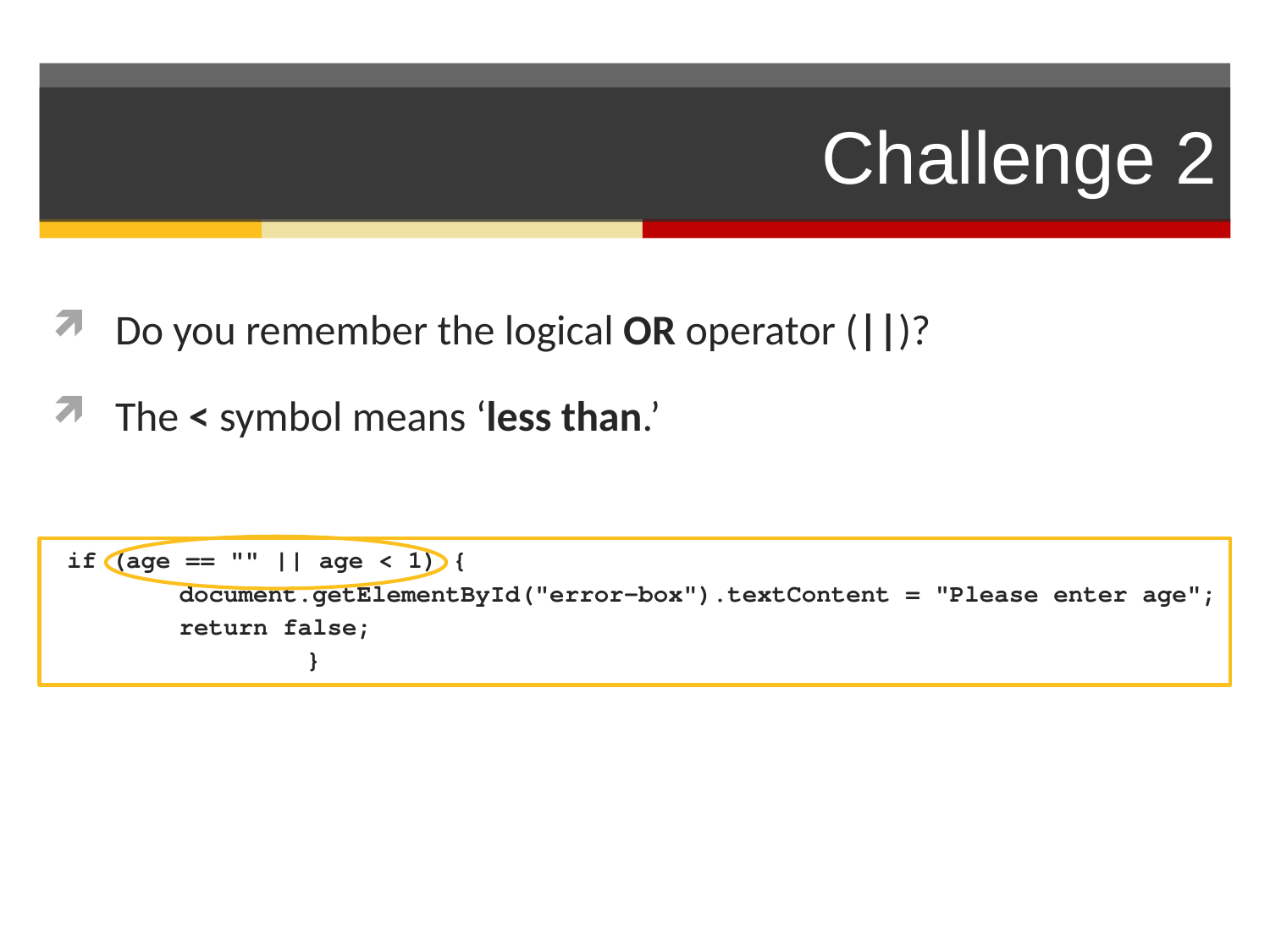

# Challenge 2
Do you remember the logical OR operator (||)?
The < symbol means ‘less than.’

 if (age == "" || age < 1) {
      	document.getElementById("error-box").textContent = "Please enter age";
      	return false;
		}